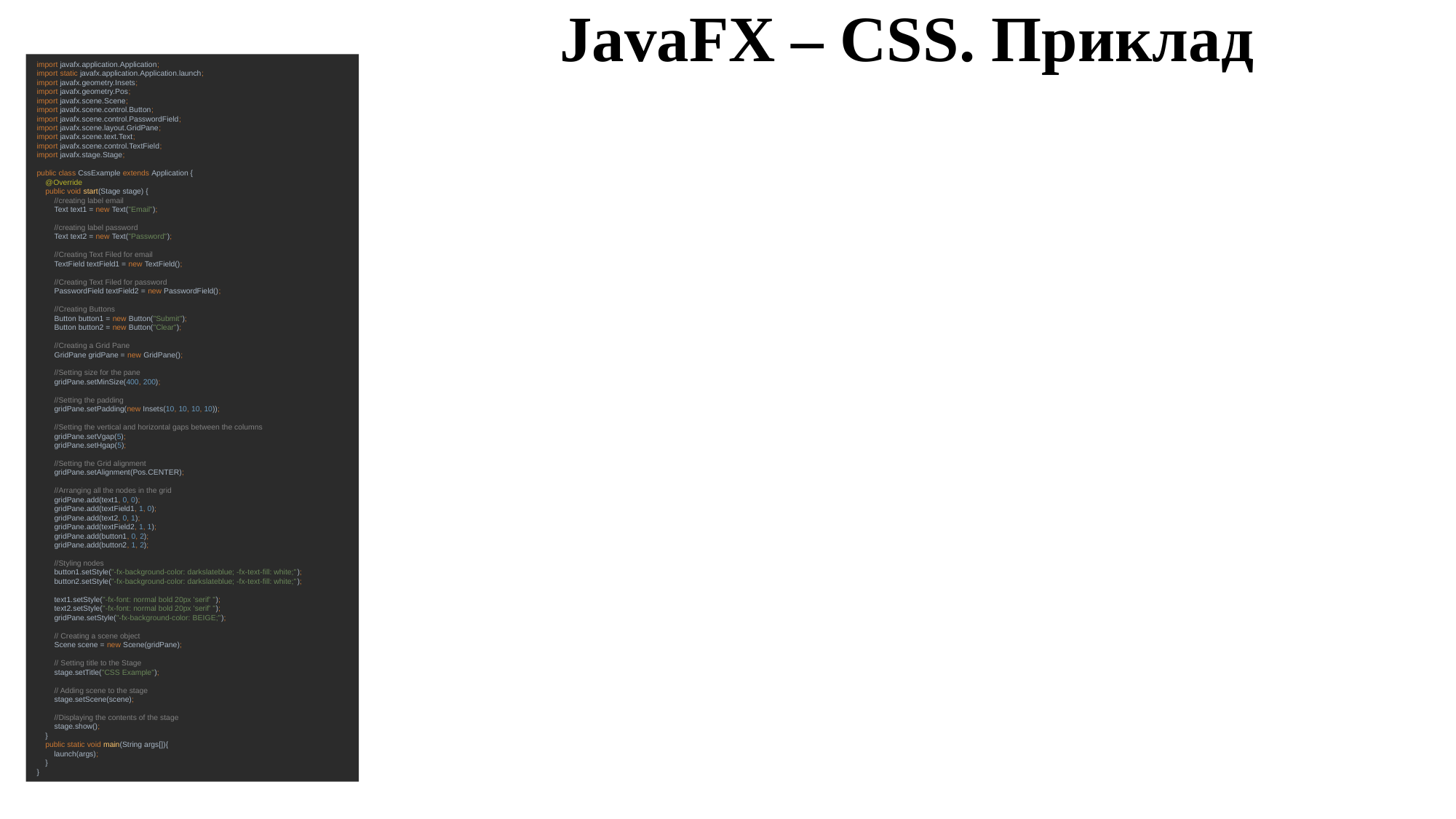

JavaFX – CSS. Приклад
import javafx.application.Application;
import static javafx.application.Application.launch;
import javafx.geometry.Insets;
import javafx.geometry.Pos;
import javafx.scene.Scene;
import javafx.scene.control.Button;
import javafx.scene.control.PasswordField;
import javafx.scene.layout.GridPane;
import javafx.scene.text.Text;
import javafx.scene.control.TextField;
import javafx.stage.Stage;
public class CssExample extends Application {
    @Override
    public void start(Stage stage) {
        //creating label email
        Text text1 = new Text("Email");
        //creating label password
        Text text2 = new Text("Password");
        //Creating Text Filed for email
        TextField textField1 = new TextField();
        //Creating Text Filed for password
        PasswordField textField2 = new PasswordField();
        //Creating Buttons
        Button button1 = new Button("Submit");
        Button button2 = new Button("Clear");
        //Creating a Grid Pane
        GridPane gridPane = new GridPane();
        //Setting size for the pane
        gridPane.setMinSize(400, 200);
        //Setting the padding
        gridPane.setPadding(new Insets(10, 10, 10, 10));
        //Setting the vertical and horizontal gaps between the columns
        gridPane.setVgap(5);
        gridPane.setHgap(5);
        //Setting the Grid alignment
        gridPane.setAlignment(Pos.CENTER);
        //Arranging all the nodes in the grid
        gridPane.add(text1, 0, 0);
        gridPane.add(textField1, 1, 0);
        gridPane.add(text2, 0, 1);
        gridPane.add(textField2, 1, 1);
        gridPane.add(button1, 0, 2);
        gridPane.add(button2, 1, 2);
        //Styling nodes
        button1.setStyle("-fx-background-color: darkslateblue; -fx-text-fill: white;");
        button2.setStyle("-fx-background-color: darkslateblue; -fx-text-fill: white;");
        text1.setStyle("-fx-font: normal bold 20px 'serif' ");
        text2.setStyle("-fx-font: normal bold 20px 'serif' ");
        gridPane.setStyle("-fx-background-color: BEIGE;");
        // Creating a scene object
        Scene scene = new Scene(gridPane);
        // Setting title to the Stage
        stage.setTitle("CSS Example");
        // Adding scene to the stage
        stage.setScene(scene);
        //Displaying the contents of the stage
        stage.show();
    }
    public static void main(String args[]){
        launch(args);
    }
}